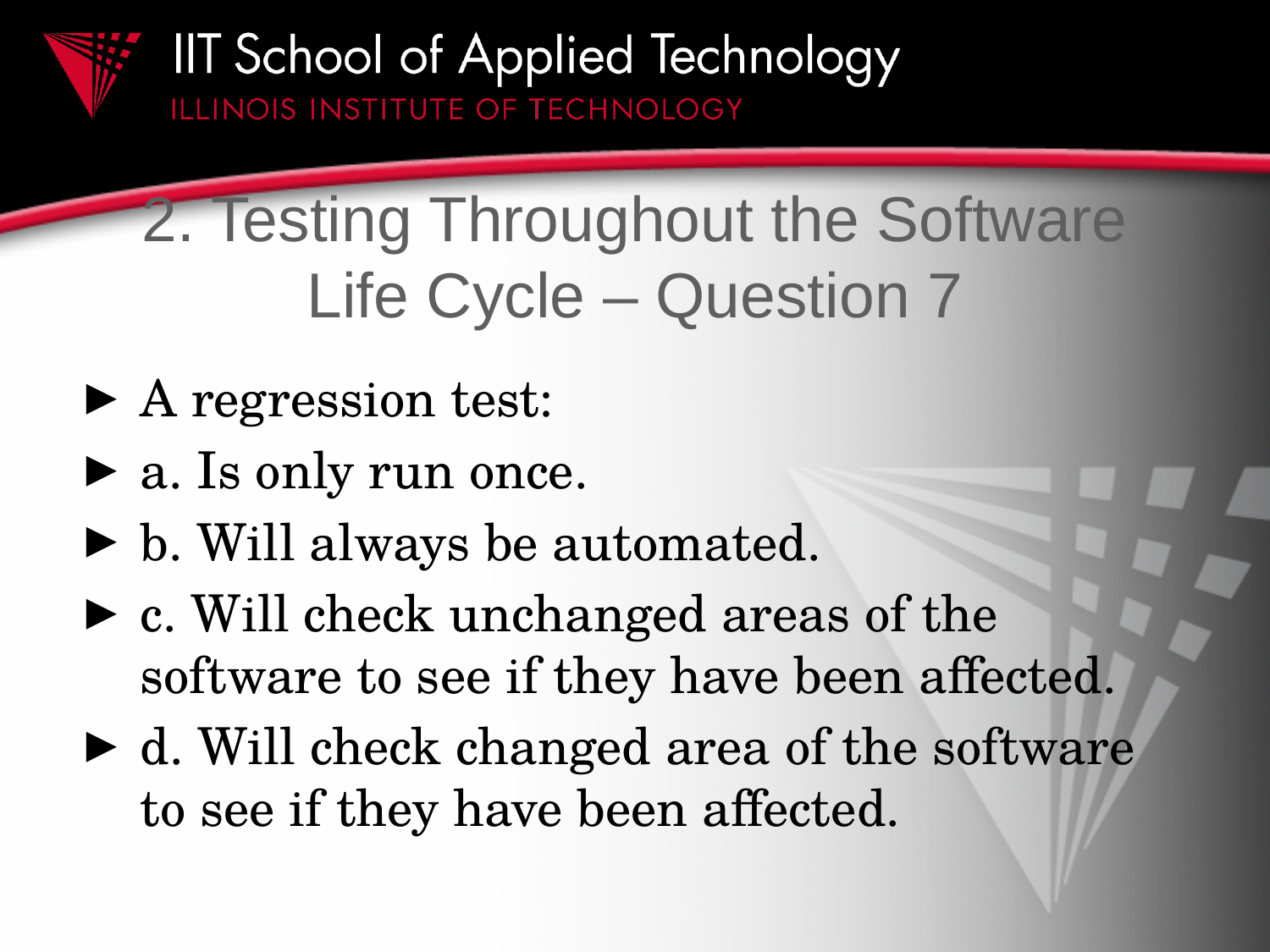

# 2. Testing Throughout the Software Life Cycle – Question 7
A regression test:
a. Is only run once.
b. Will always be automated.
c. Will check unchanged areas of the software to see if they have been affected.
d. Will check changed area of the software to see if they have been affected.